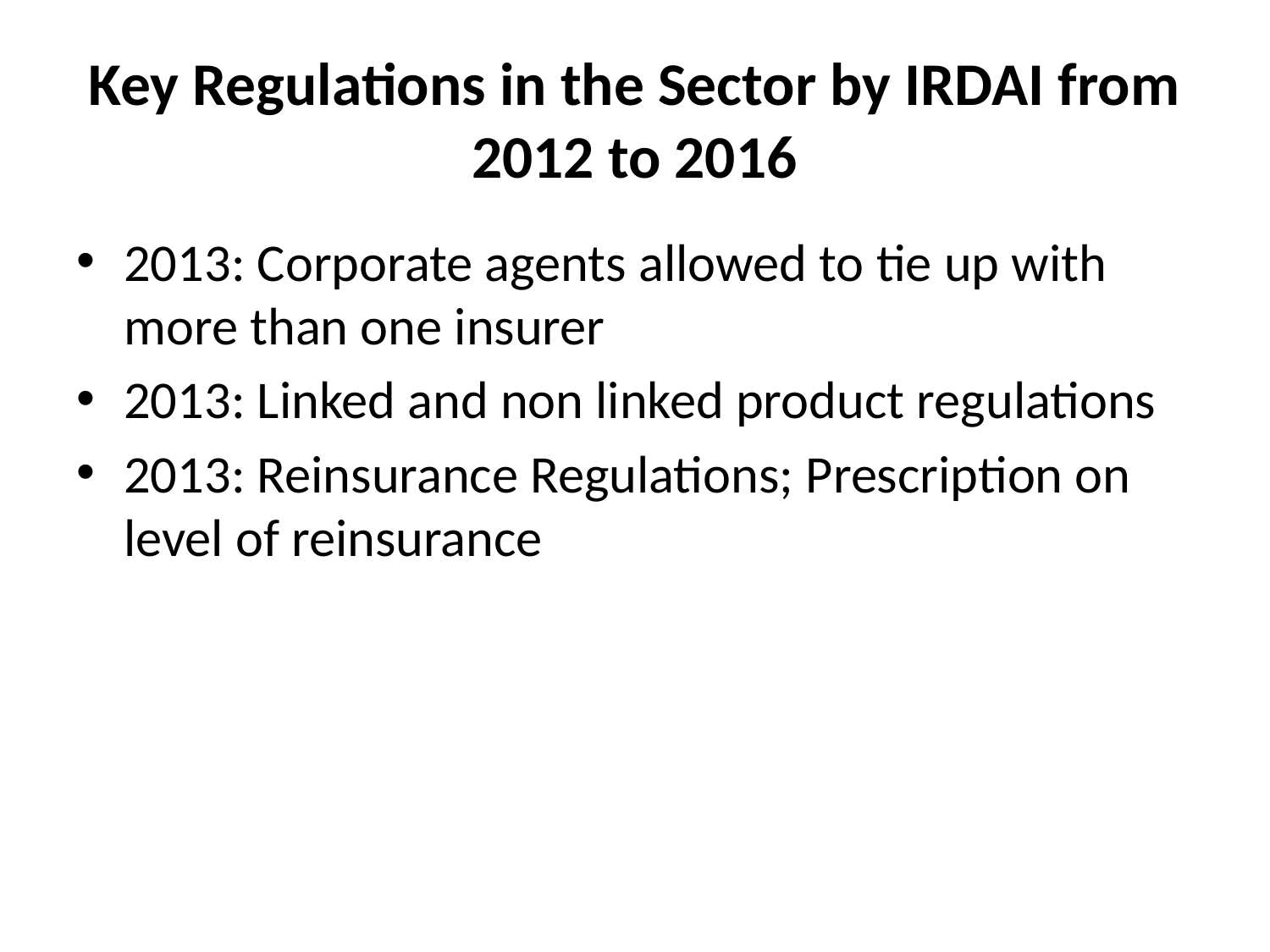

# Key Regulations in the Sector by IRDAI from 2012 to 2016
2013: Corporate agents allowed to tie up with more than one insurer
2013: Linked and non linked product regulations
2013: Reinsurance Regulations; Prescription on level of reinsurance